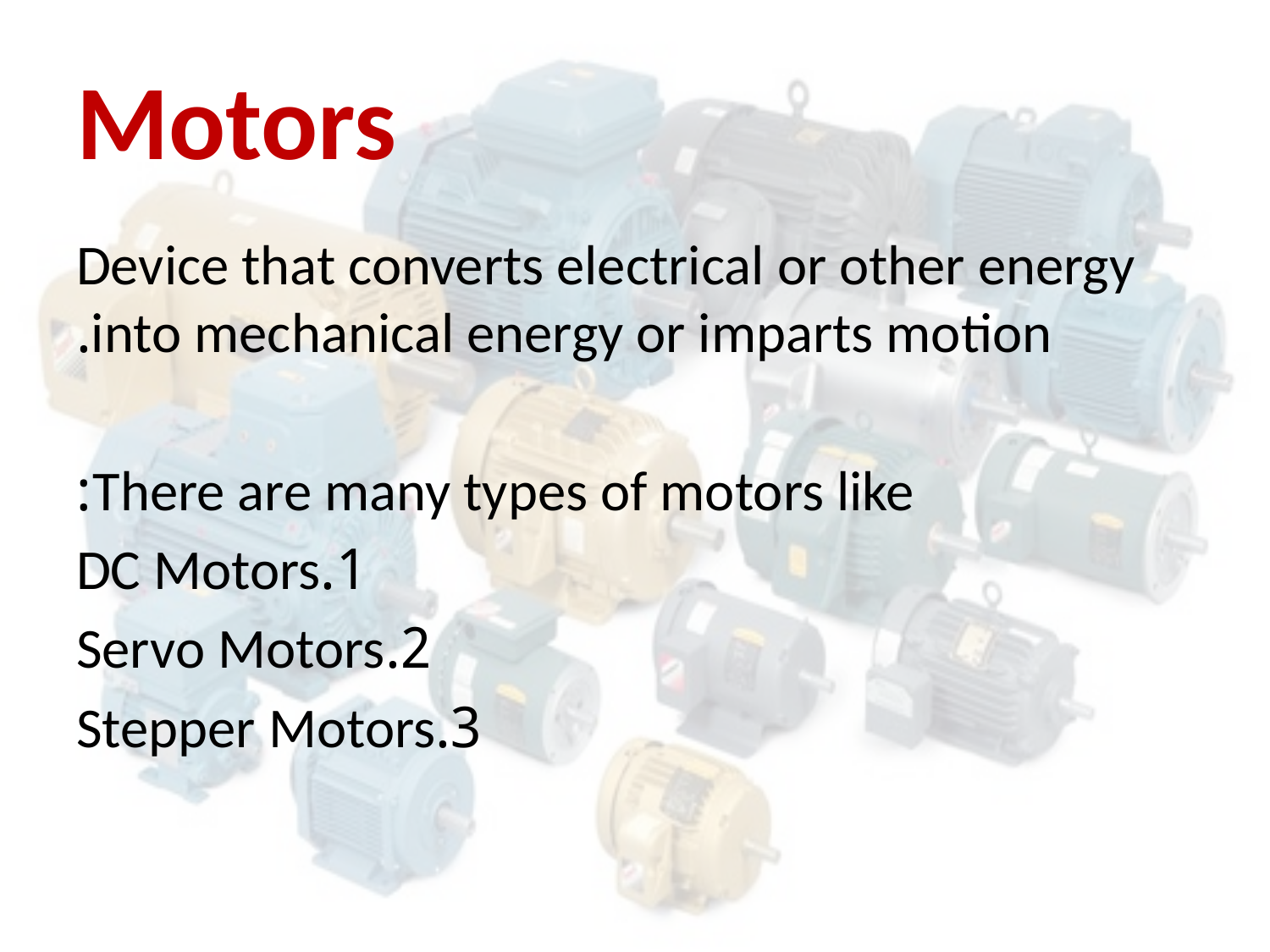

# Motors
Device that converts electrical or other energy into mechanical energy or imparts motion.

There are many types of motors like:
1.DC Motors
2.Servo Motors
3.Stepper Motors